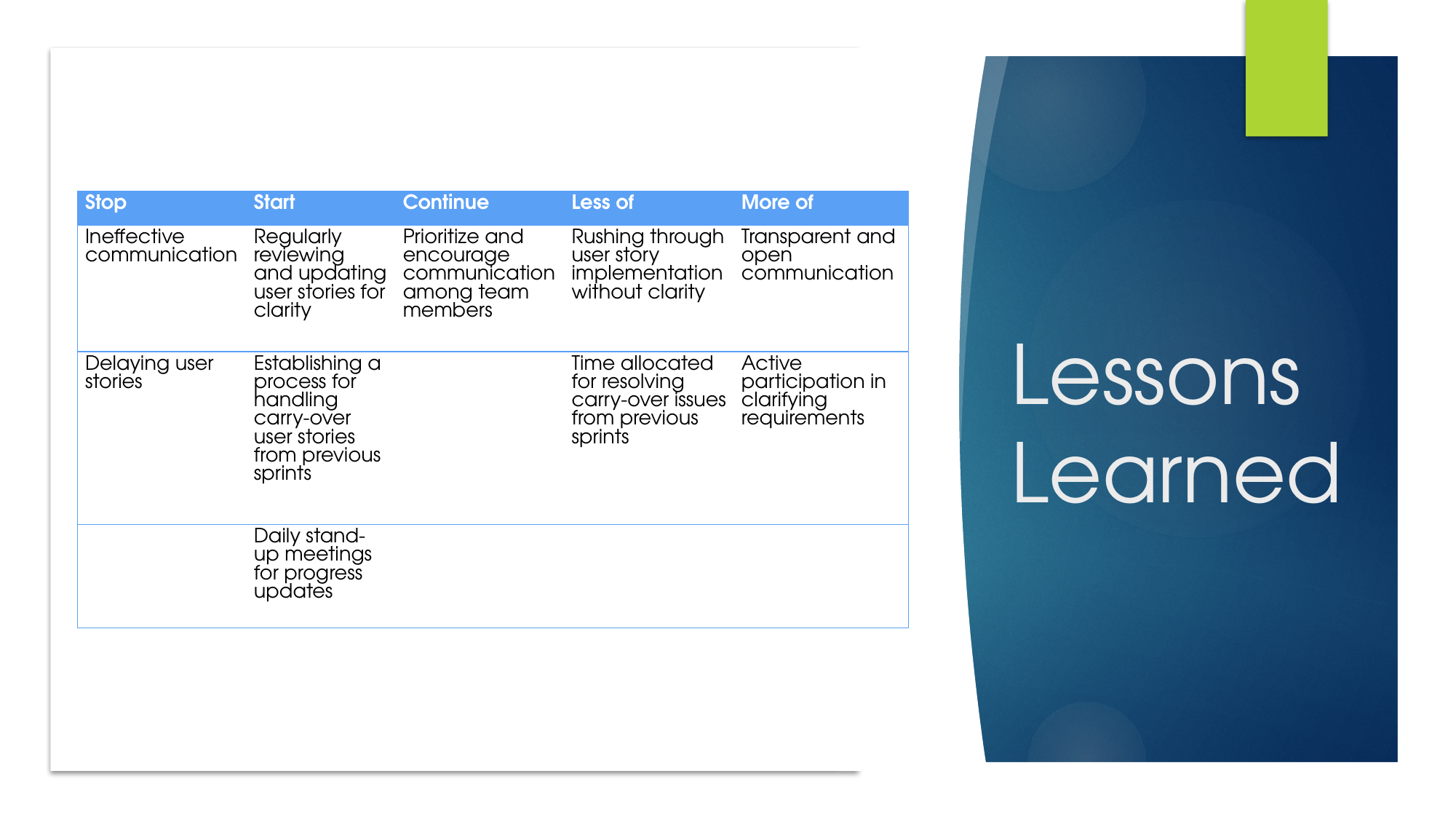

# Lessons Learned
| Stop | Start | Continue | Less of | More of |
| --- | --- | --- | --- | --- |
| Ineffective communication | Regularly reviewing and updating user stories for clarity | Prioritize and encourage communication among team members | Rushing through user story implementation without clarity | Transparent and open communication |
| Delaying user stories | Establishing a process for handling carry-over user stories from previous sprints |  | Time allocated for resolving carry-over issues from previous sprints | Active participation in clarifying requirements |
|  | Daily stand-up meetings for progress updates |  |  |  |